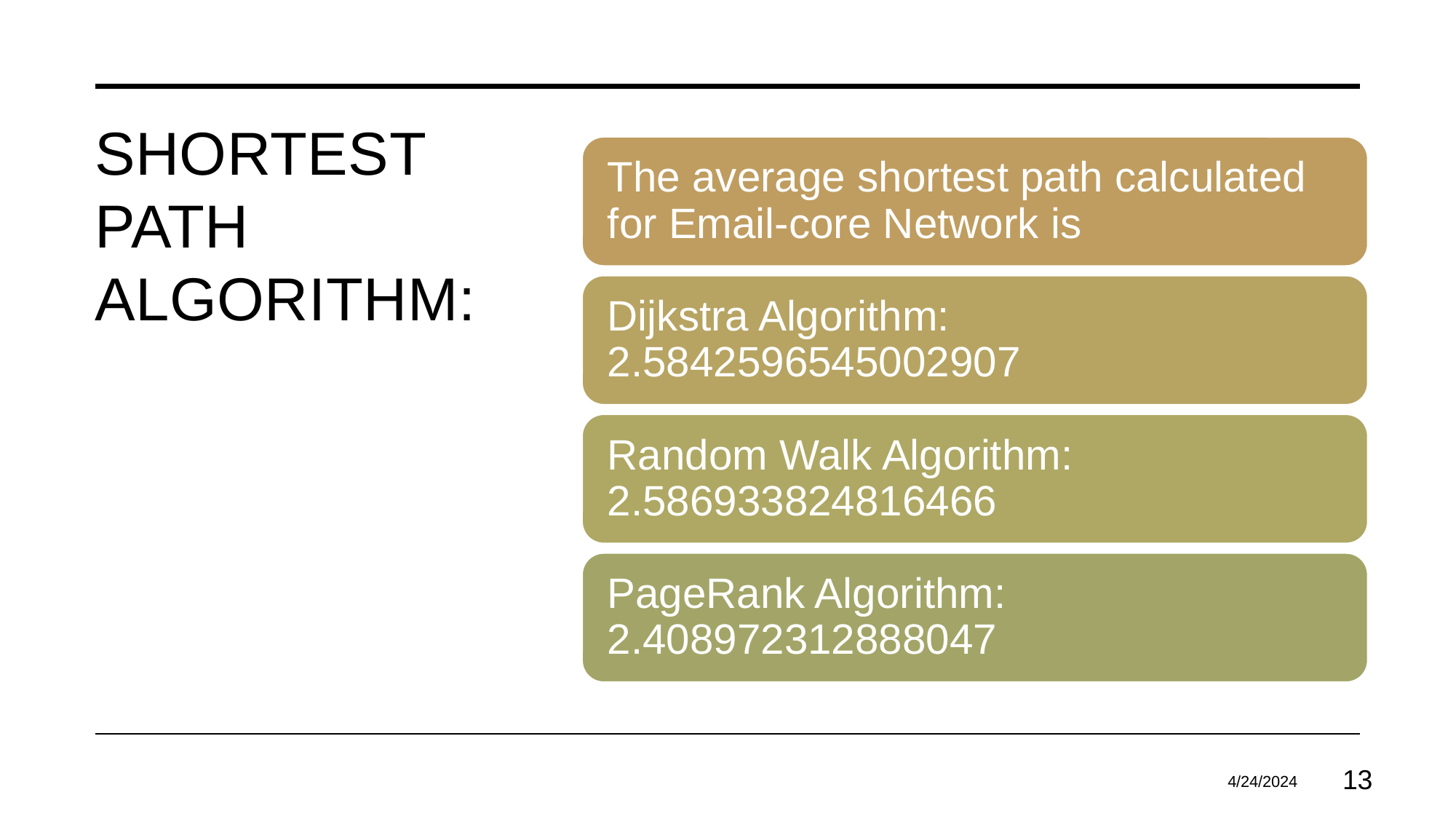

# Shortest Path Algorithm:
The average shortest path calculated for Email-core Network is
Dijkstra Algorithm:  2.5842596545002907
Random Walk Algorithm: 2.586933824816466
PageRank Algorithm:  2.408972312888047

4/24/2024
13